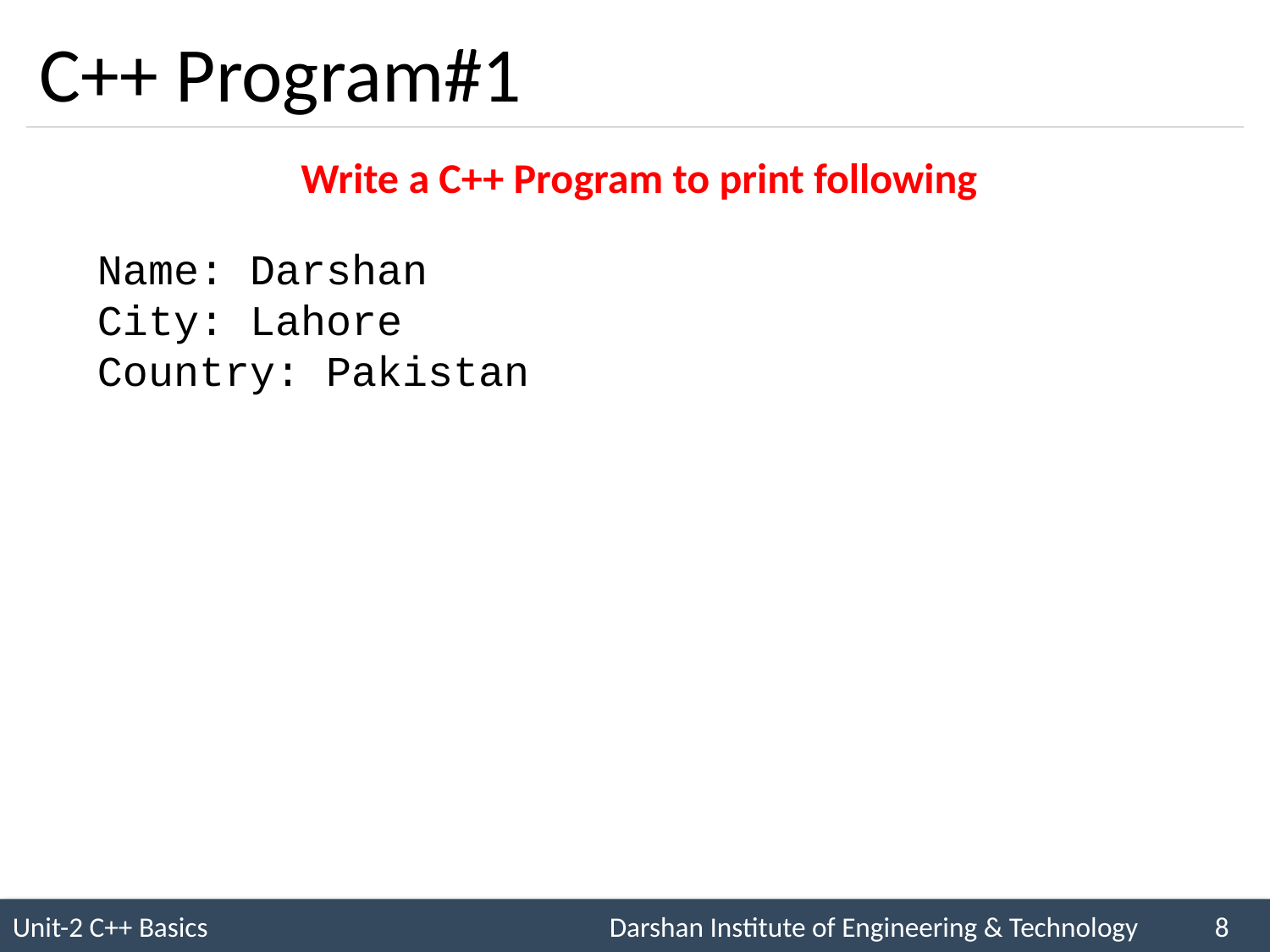

# C++ Program#1
Write a C++ Program to print following
Name: Darshan
City: Lahore
Country: Pakistan